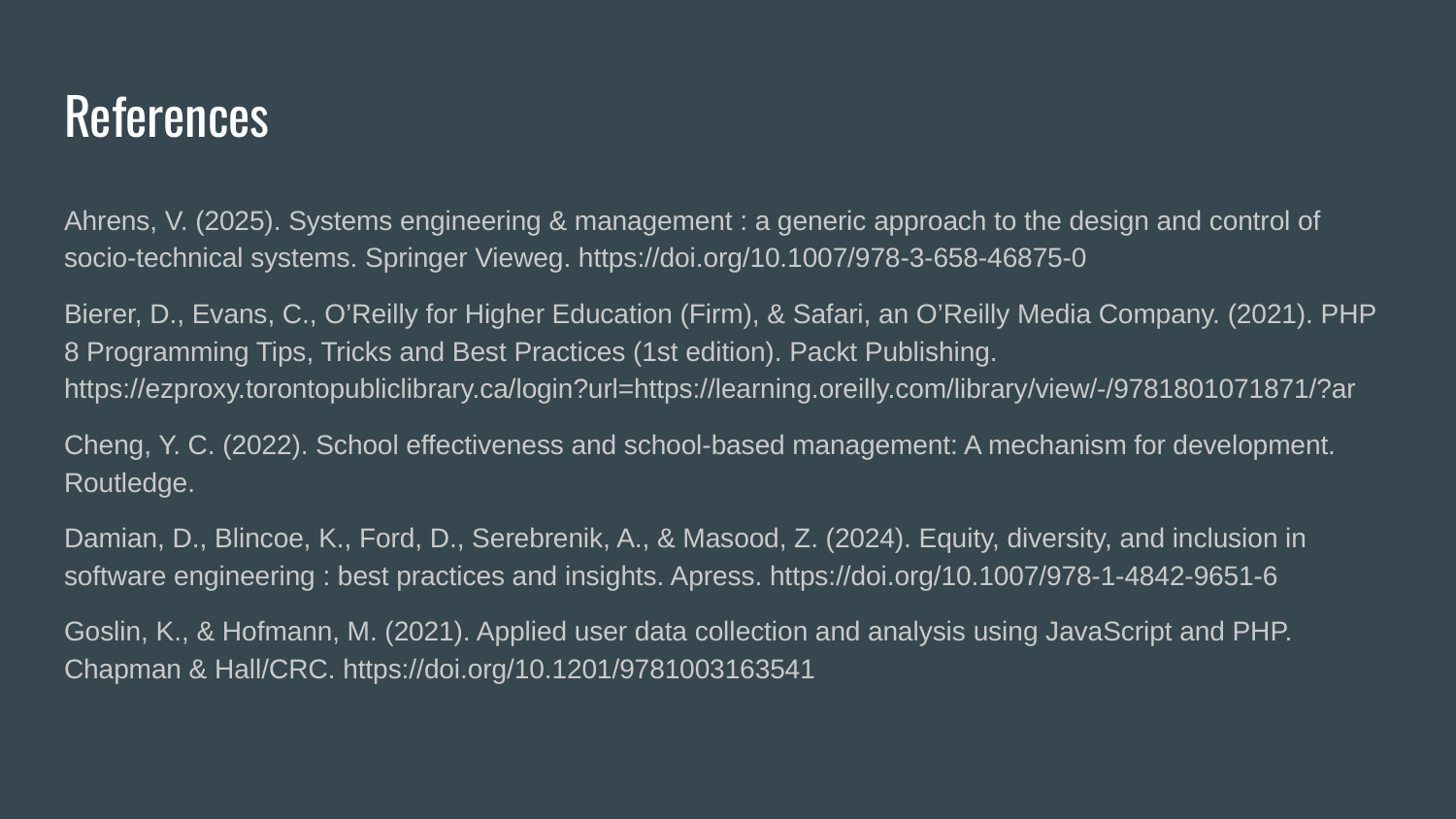

# References
Ahrens, V. (2025). Systems engineering & management : a generic approach to the design and control of socio-technical systems. Springer Vieweg. https://doi.org/10.1007/978-3-658-46875-0
Bierer, D., Evans, C., O’Reilly for Higher Education (Firm), & Safari, an O’Reilly Media Company. (2021). PHP 8 Programming Tips, Tricks and Best Practices (1st edition). Packt Publishing. https://ezproxy.torontopubliclibrary.ca/login?url=https://learning.oreilly.com/library/view/-/9781801071871/?ar
Cheng, Y. C. (2022). School effectiveness and school-based management: A mechanism for development. Routledge.
Damian, D., Blincoe, K., Ford, D., Serebrenik, A., & Masood, Z. (2024). Equity, diversity, and inclusion in software engineering : best practices and insights. Apress. https://doi.org/10.1007/978-1-4842-9651-6
Goslin, K., & Hofmann, M. (2021). Applied user data collection and analysis using JavaScript and PHP. Chapman & Hall/CRC. https://doi.org/10.1201/9781003163541